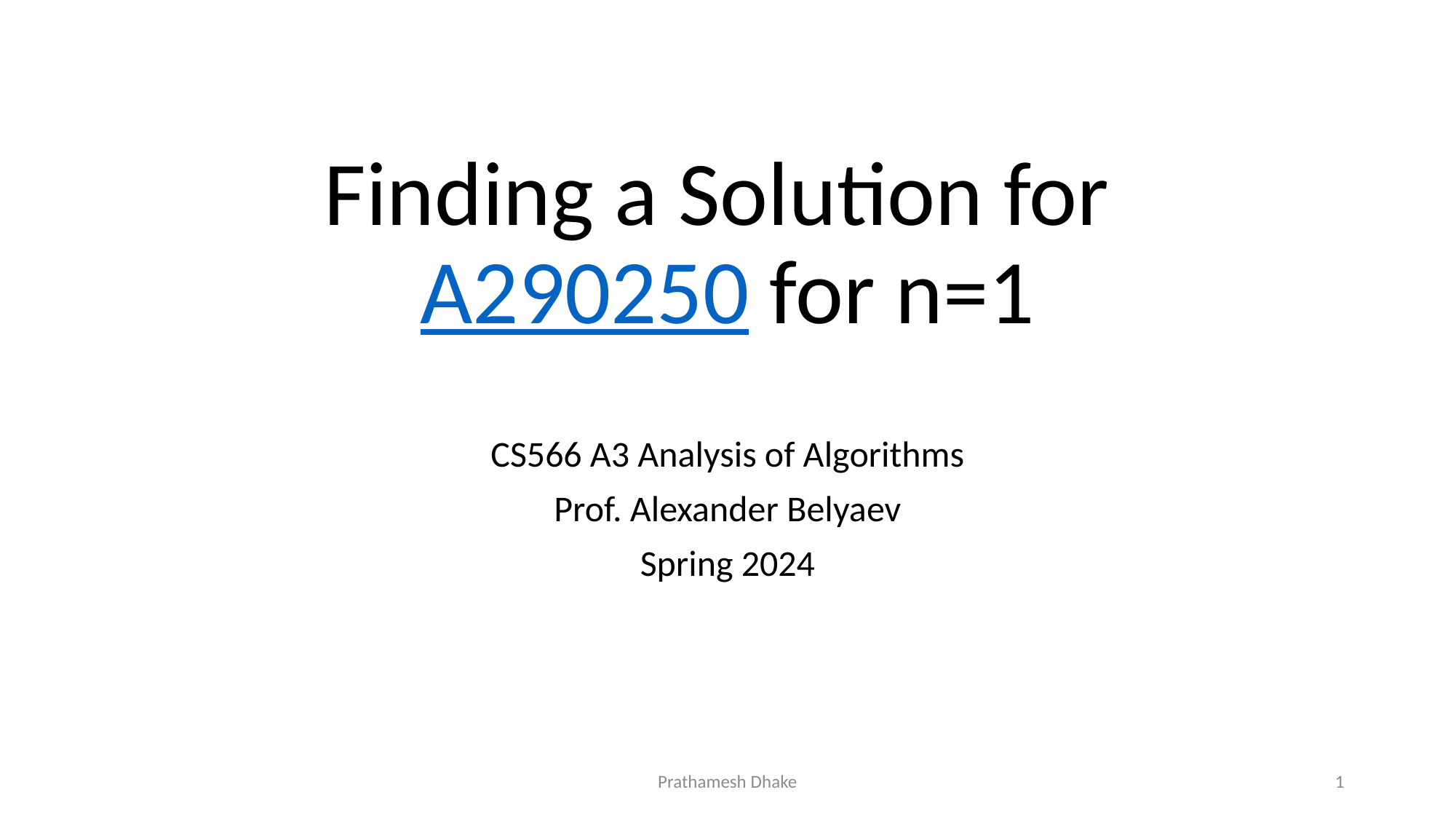

# Finding a Solution for A290250 for n=1
CS566 A3 Analysis of Algorithms
Prof. Alexander Belyaev
Spring 2024
Prathamesh Dhake
1